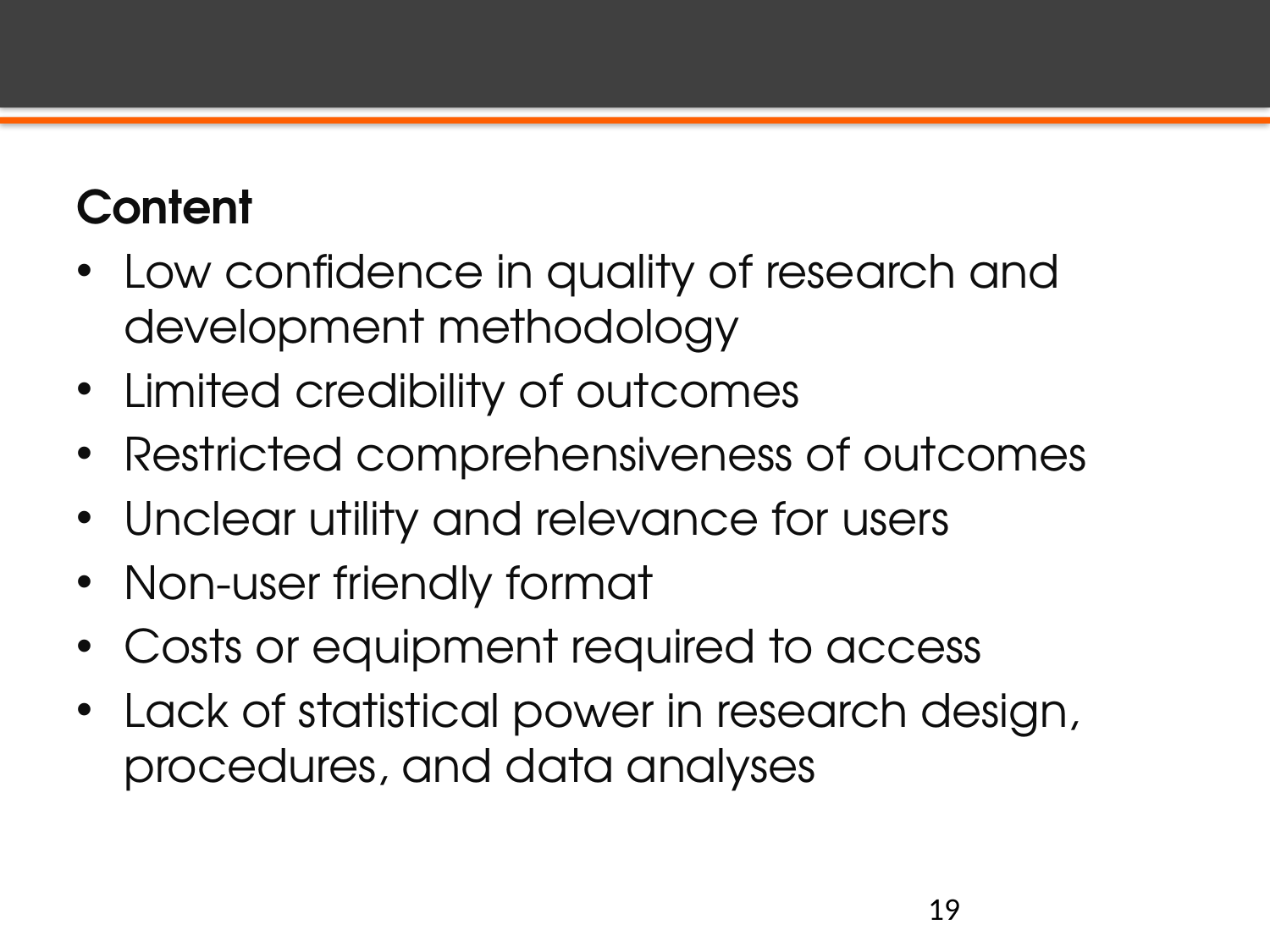

#
Content
Low confidence in quality of research and development methodology
Limited credibility of outcomes
Restricted comprehensiveness of outcomes
Unclear utility and relevance for users
Non-user friendly format
Costs or equipment required to access
Lack of statistical power in research design, procedures, and data analyses

19